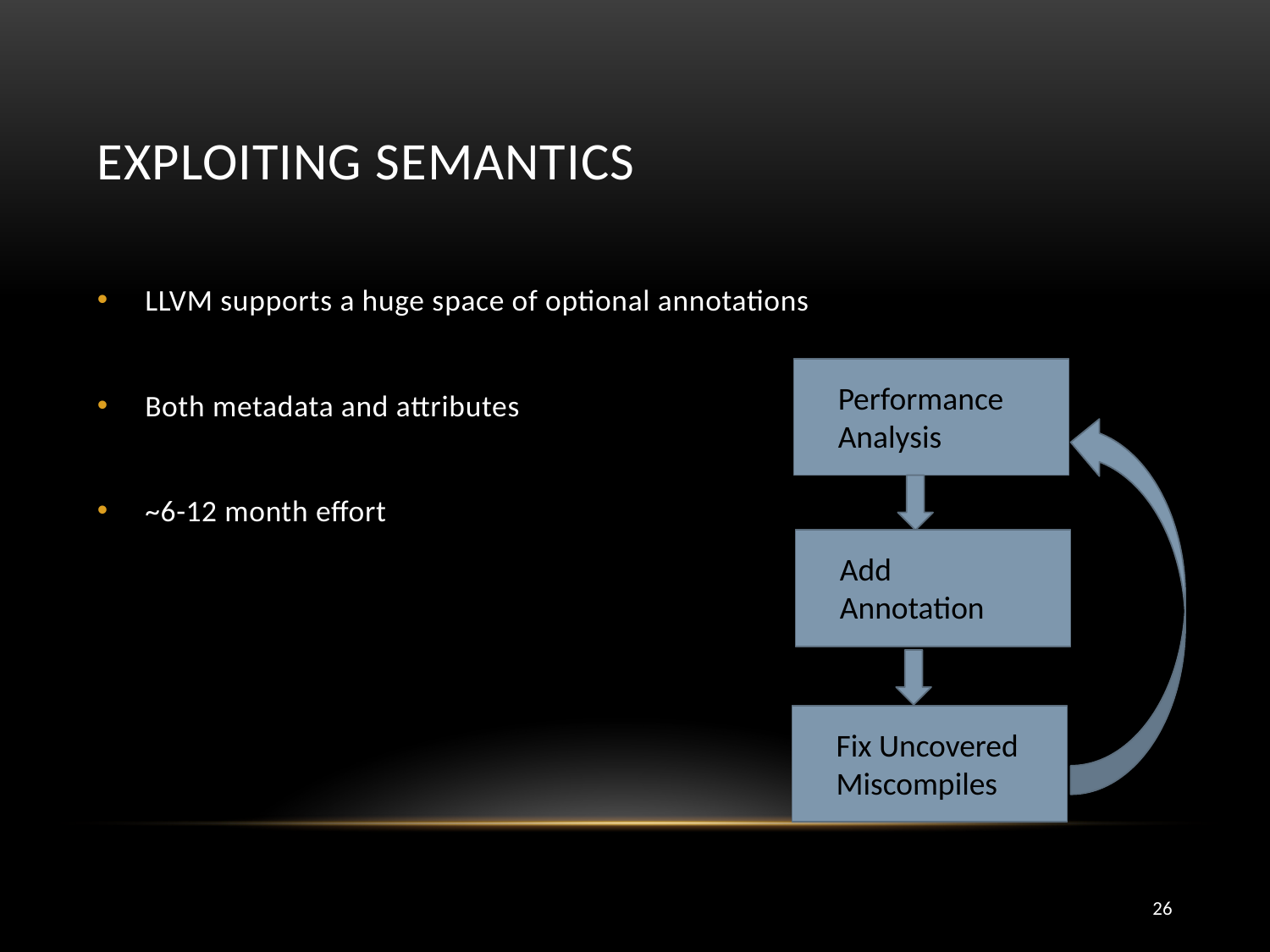

# Exploiting Semantics

LLVM supports a huge space of optional annotations

Both metadata and attributes

~6-12 month effort

Performance Analysis

Add Annotation
Root Cause Issue

Fix Uncovered Miscompiles
26